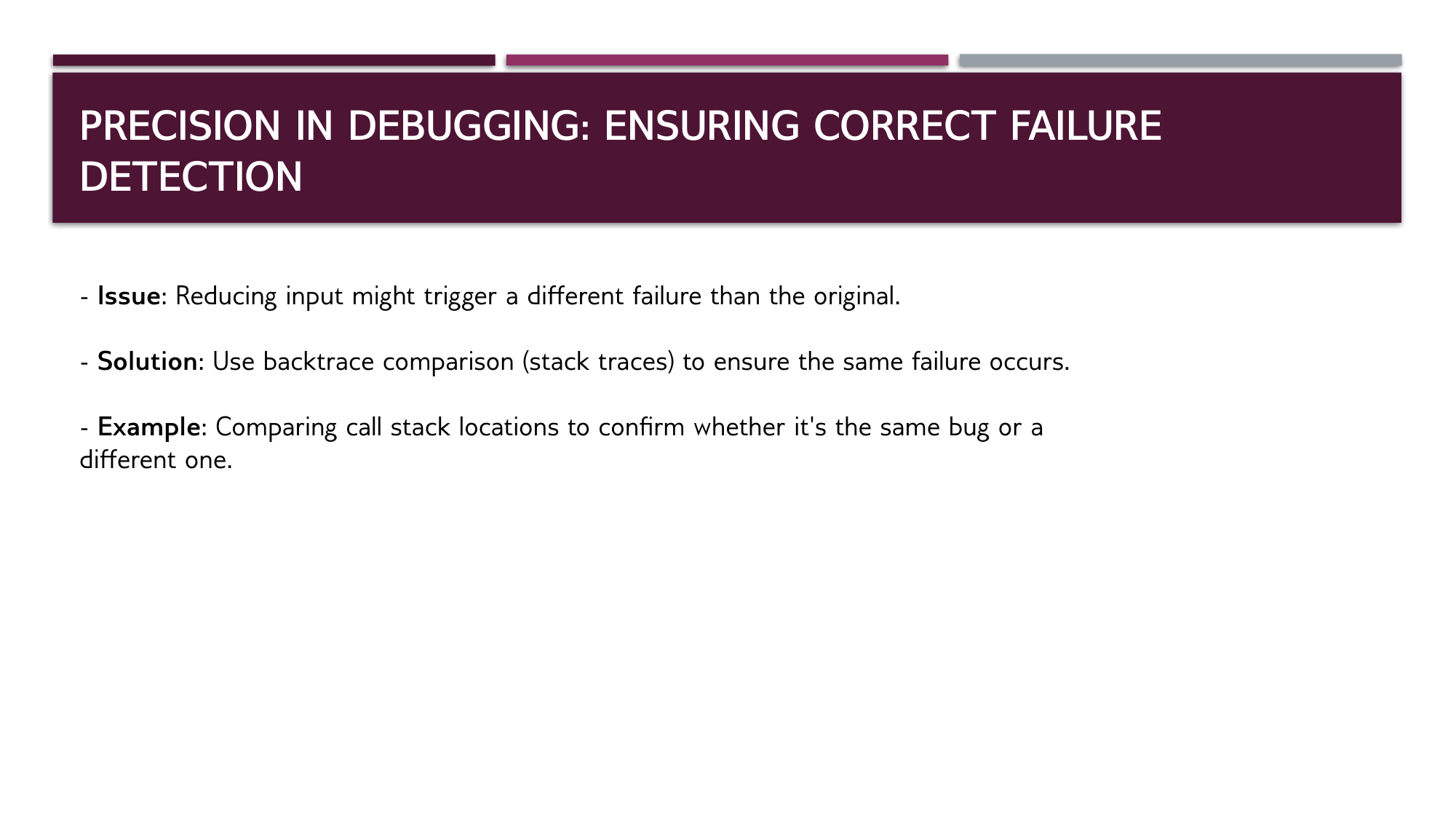

# Precision in Debugging: Ensuring Correct Failure Detection
- Issue: Reducing input might trigger a different failure than the original.

- Solution: Use backtrace comparison (stack traces) to ensure the same failure occurs.

- Example: Comparing call stack locations to confirm whether it's the same bug or a different one.